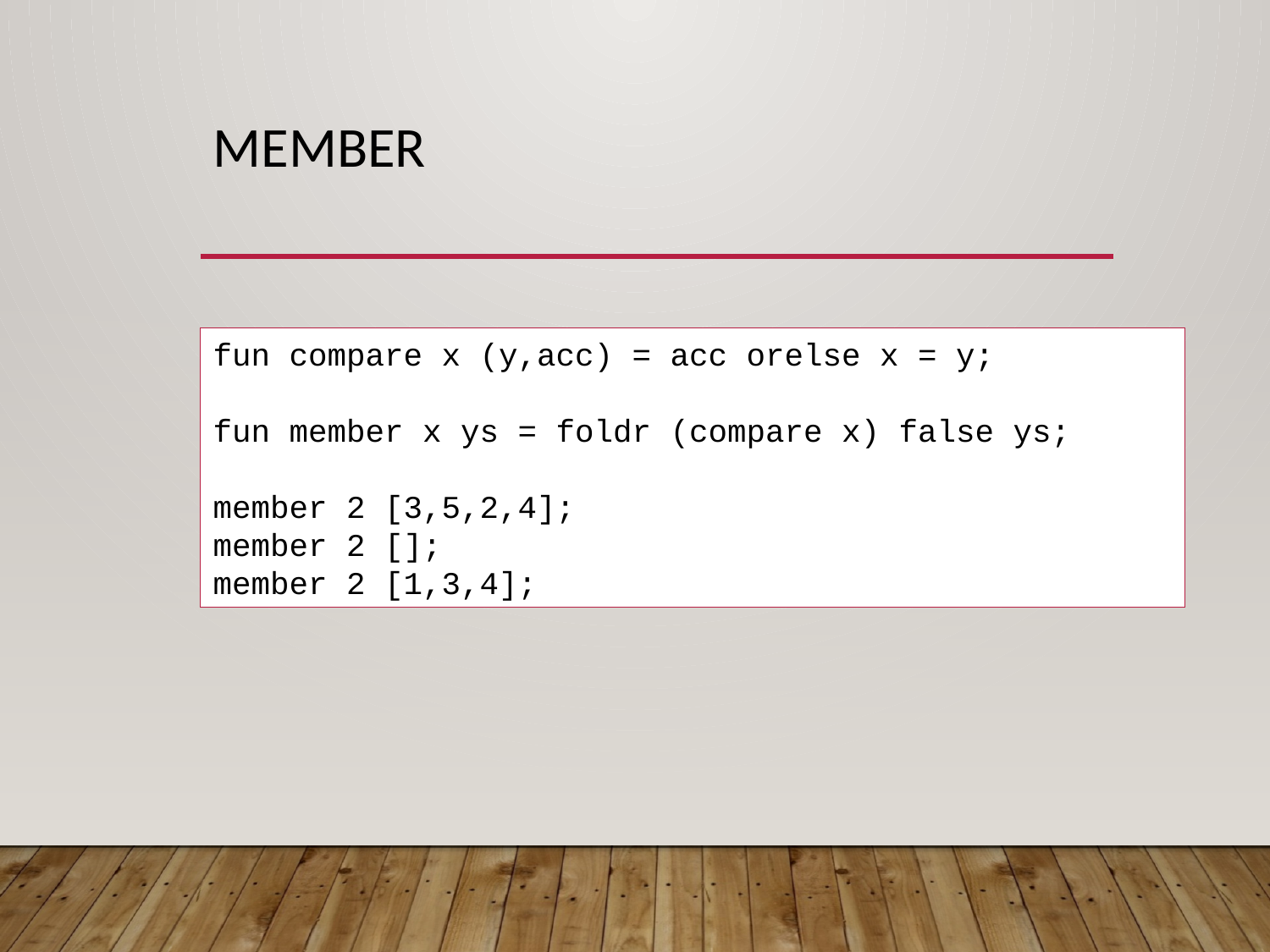

# Member
fun compare x (y,acc) = acc orelse x = y;

fun member x ys = foldr (compare x) false ys;

member 2 [3,5,2,4];
member 2 [];
member 2 [1,3,4];